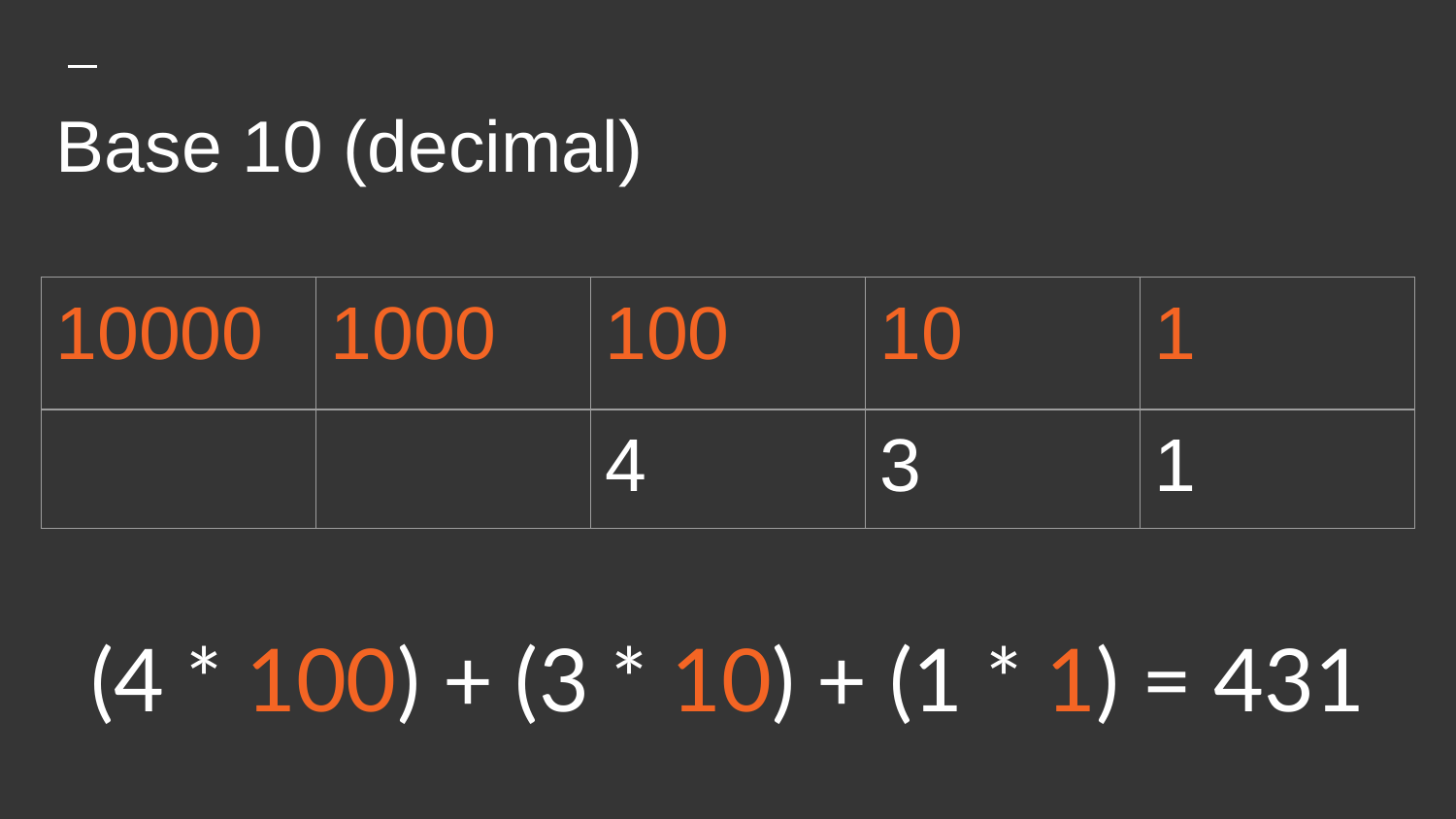

# Base 10 (decimal)
| 10000 | 1000 | 100 | 10 | 1 |
| --- | --- | --- | --- | --- |
|  |  | 4 | 3 | 1 |
(4 * 100) + (3 * 10) + (1 * 1) = 431